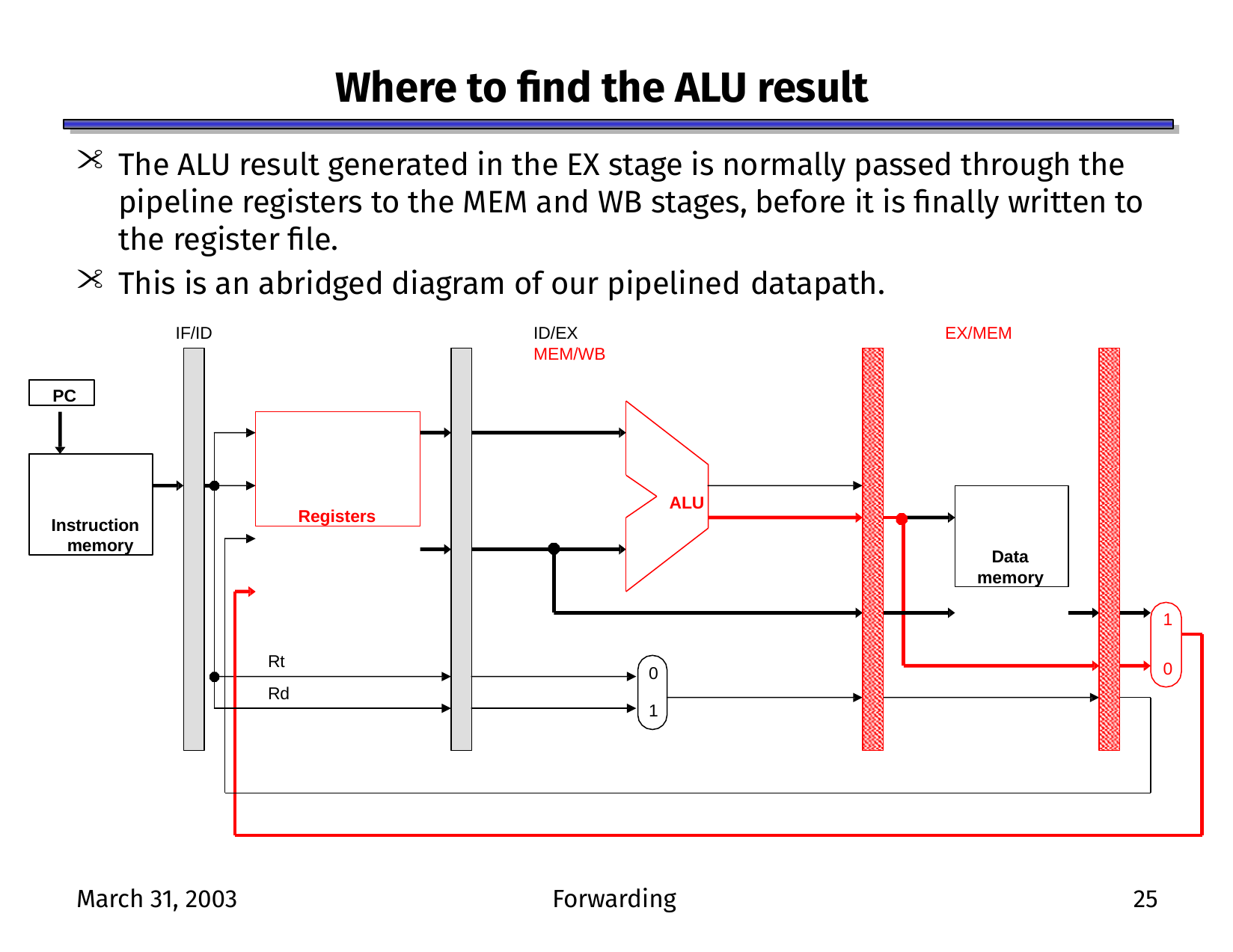

# Where to find the ALU result
The ALU result generated in the EX stage is normally passed through the  pipeline registers to the MEM and WB stages, before it is finally written to  the register file.
This is an abridged diagram of our pipelined datapath.
IF/ID	ID/EX	EX/MEM	MEM/WB

PC

Registers

Instruction  memory

Data  memory
ALU

1

Rt  Rd

0

0

1

March 31, 2003
Forwarding
25